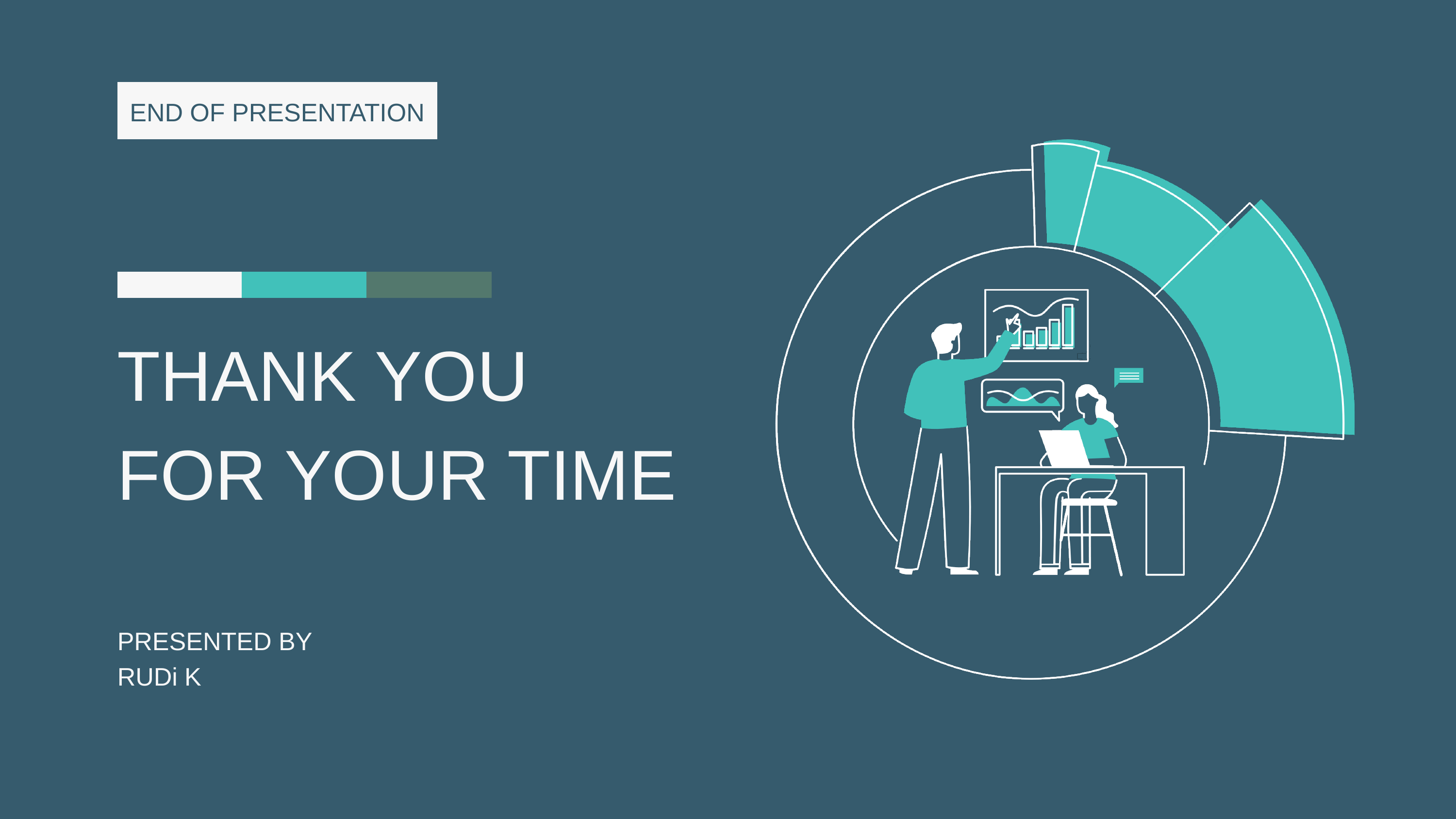

END OF PRESENTATION

THANK YOU
FOR YOUR TIME
PRESENTED BY
RUDi K